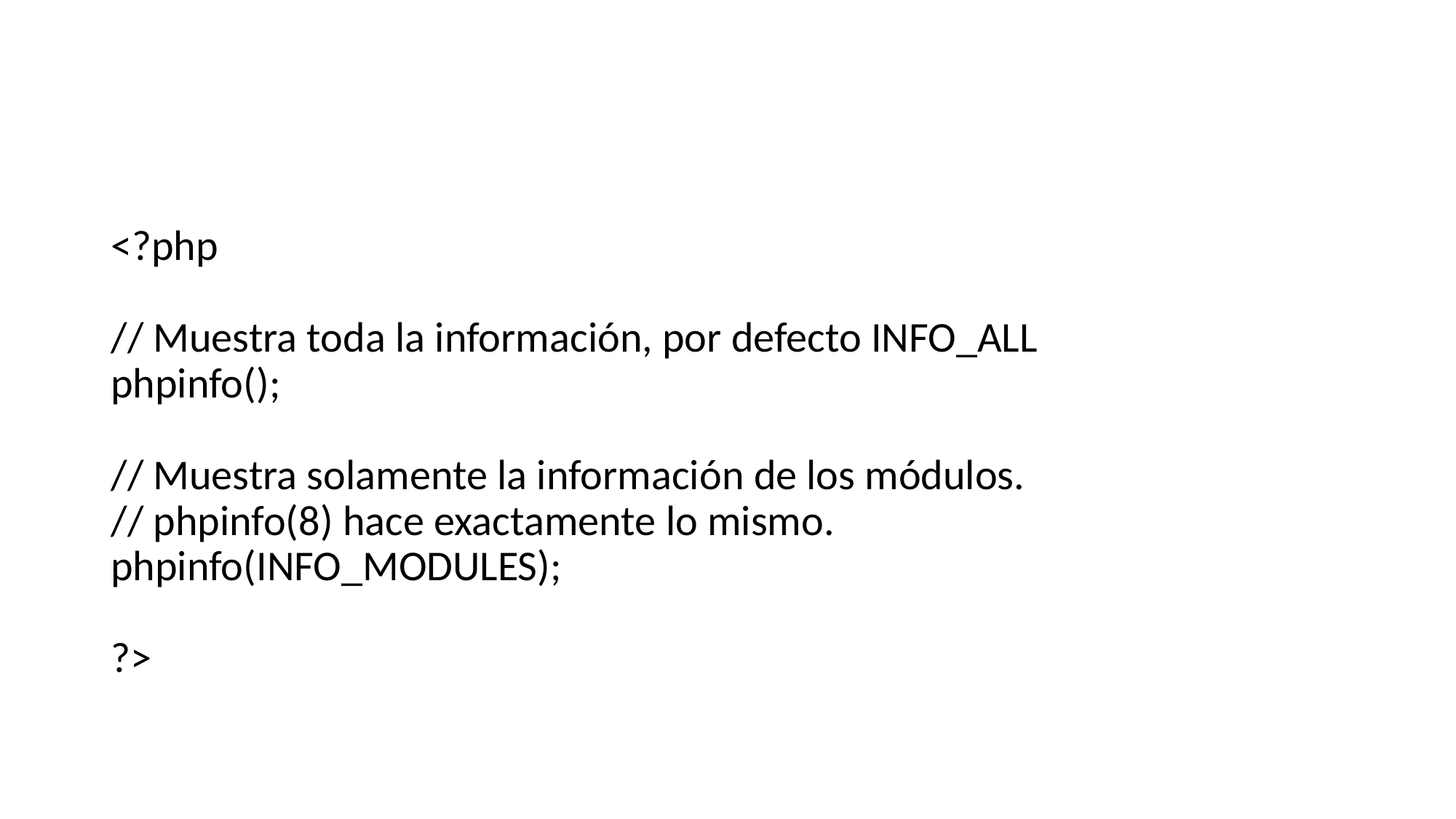

#
<?php
// Muestra toda la información, por defecto INFO_ALL
phpinfo();
// Muestra solamente la información de los módulos.
// phpinfo(8) hace exactamente lo mismo.
phpinfo(INFO_MODULES);
?>